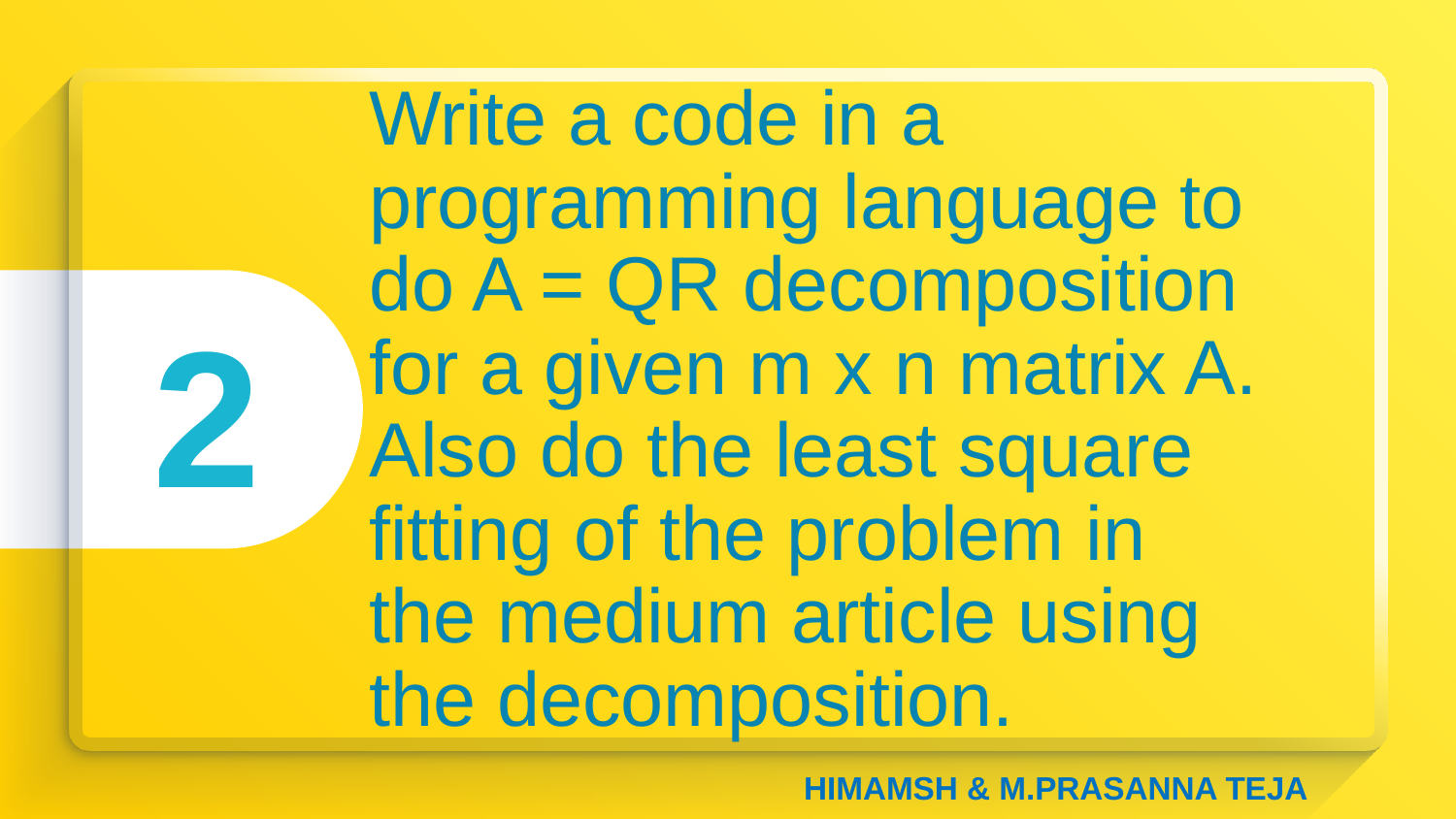

# Write a code in a programming language to do A = QR decomposition for a given m x n matrix A. Also do the least square fitting of the problem in the medium article using the decomposition.
2
HIMAMSH & M.PRASANNA TEJA